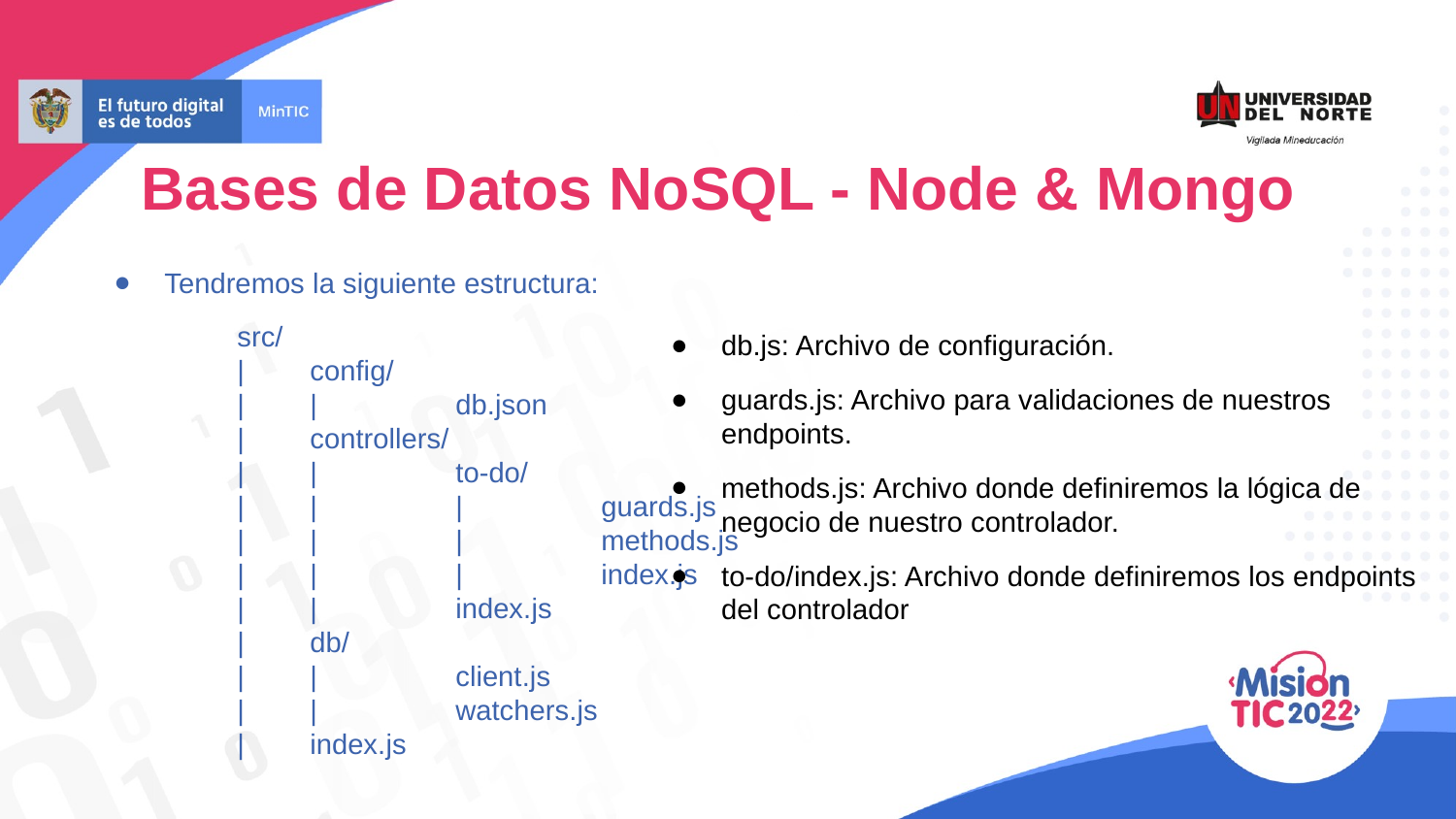

Bases de Datos NoSQL - Node & Mongo
Tendremos la siguiente estructura:
src/
|	config/
|	|	db.json
|	controllers/
|	|	to-do/
|	|	|	guards.js
|	|	|	methods.js
|	|	|	index.js
|	|	index.js
|	db/
|	|	client.js
|	|	watchers.js
|	index.js

db.js: Archivo de configuración.
guards.js: Archivo para validaciones de nuestros endpoints.
methods.js: Archivo donde definiremos la lógica de negocio de nuestro controlador.
to-do/index.js: Archivo donde definiremos los endpoints del controlador